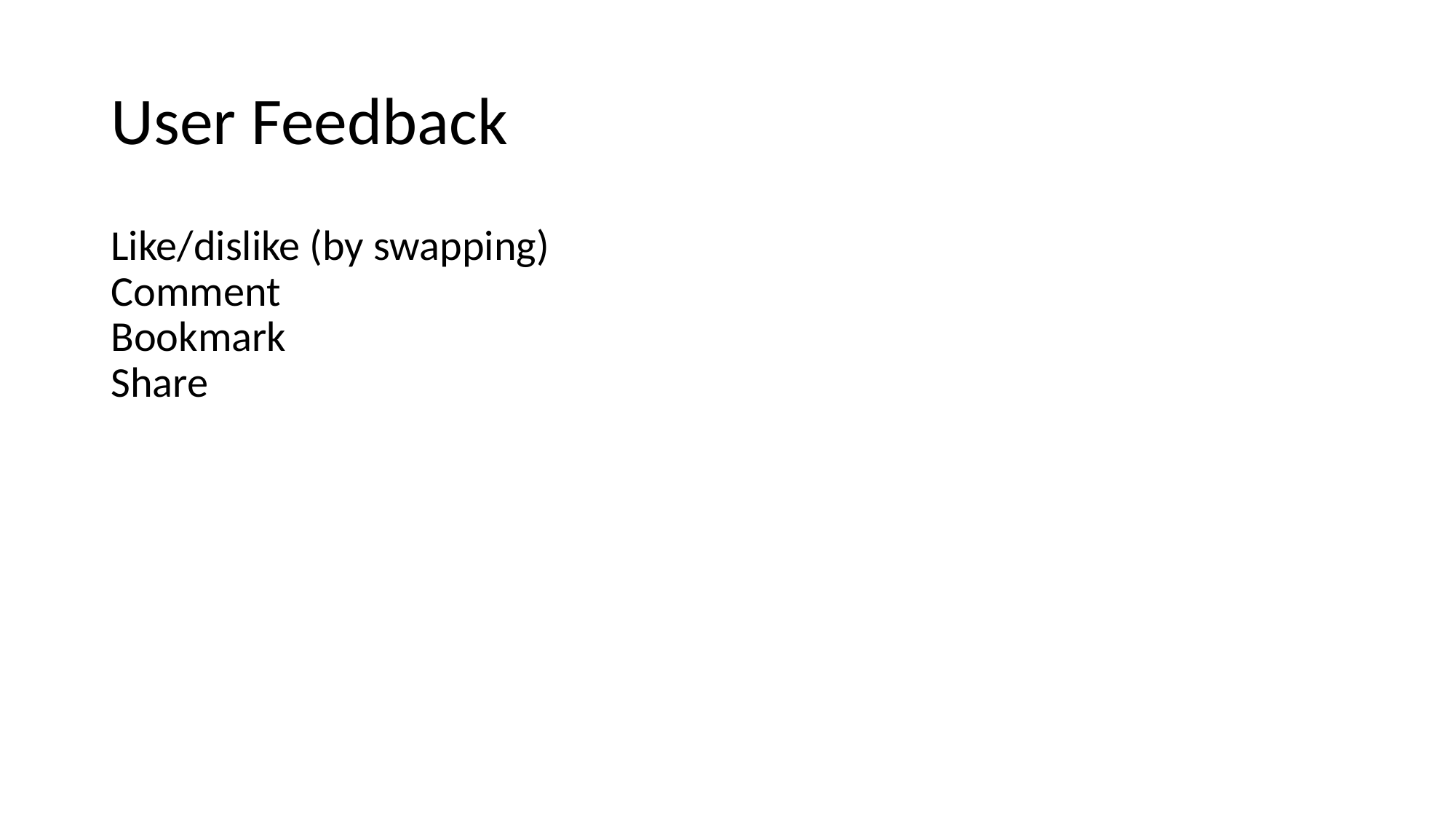

# User Feedback
Like/dislike (by swapping)
Comment
Bookmark
Share